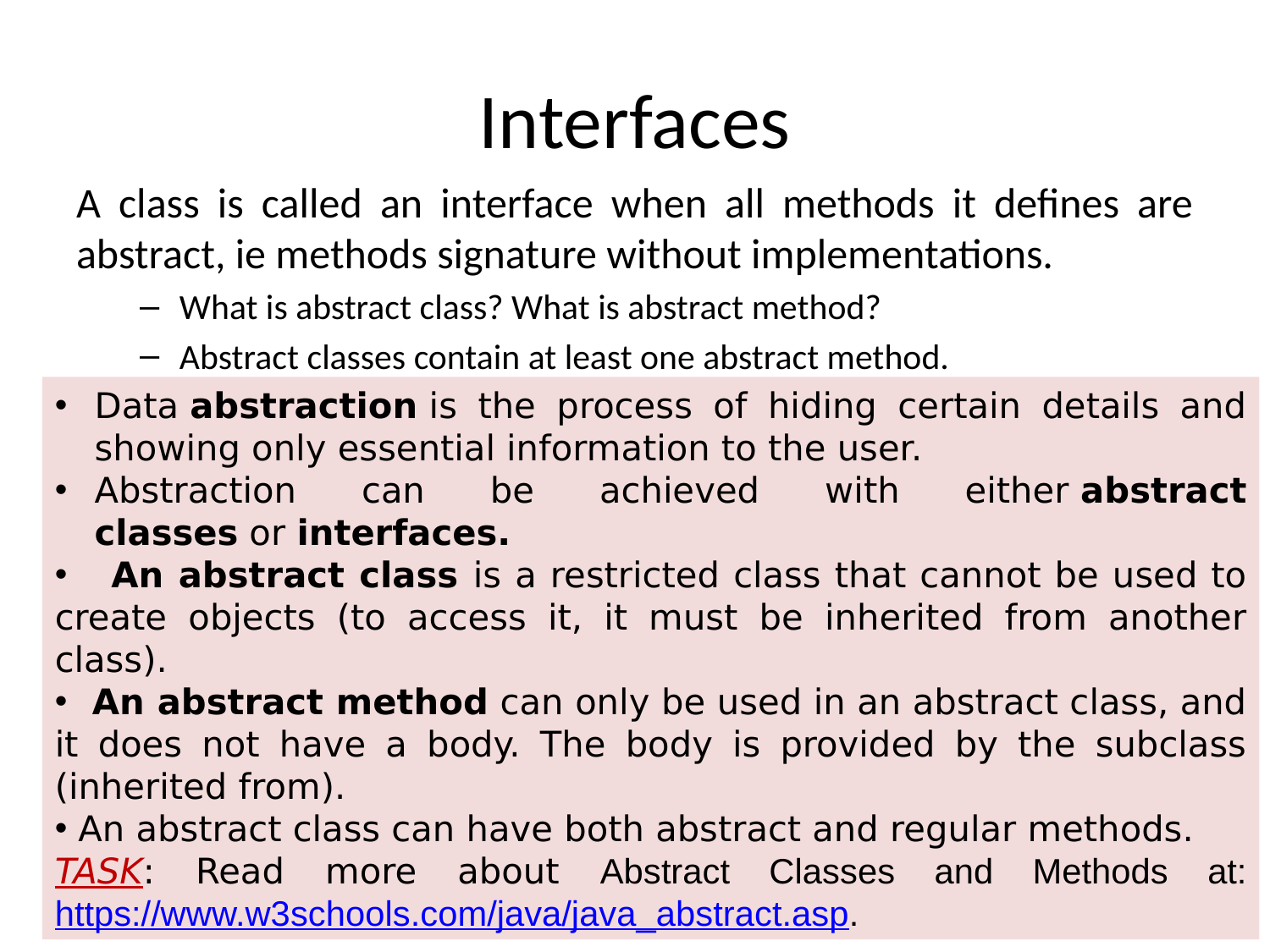

# Interfaces
A class is called an interface when all methods it defines are abstract, ie methods signature without implementations.
What is abstract class? What is abstract method?
Abstract classes contain at least one abstract method.

Data abstraction is the process of hiding certain details and showing only essential information to the user.
Abstraction can be achieved with either abstract classes or interfaces.
   An abstract class is a restricted class that cannot be used to create objects (to access it, it must be inherited from another class).
  An abstract method can only be used in an abstract class, and it does not have a body. The body is provided by the subclass (inherited from).
 An abstract class can have both abstract and regular methods.
TASK: Read more about Abstract Classes and Methods at: https://www.w3schools.com/java/java_abstract.asp.